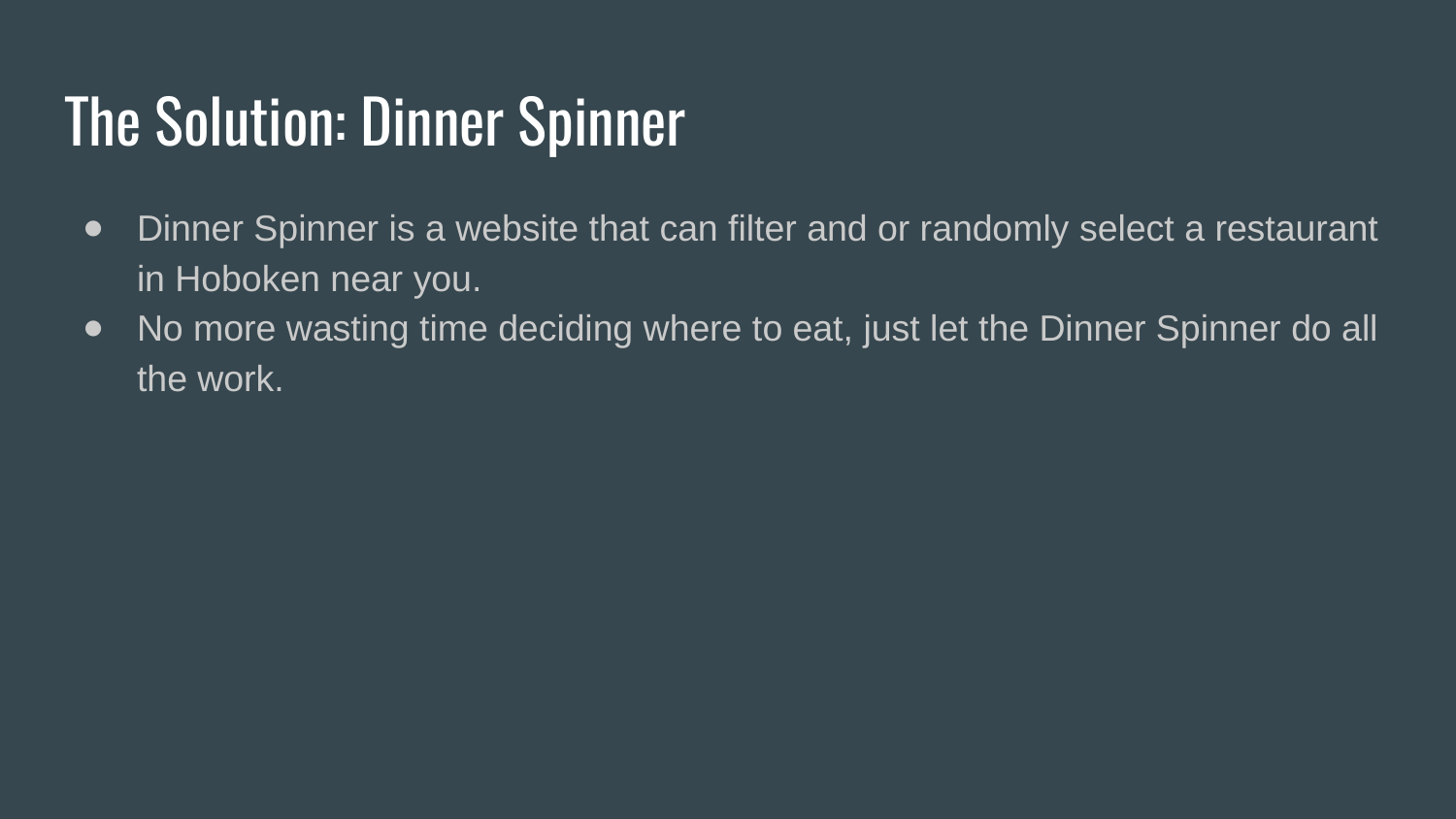

# The Solution: Dinner Spinner
Dinner Spinner is a website that can filter and or randomly select a restaurant in Hoboken near you.
No more wasting time deciding where to eat, just let the Dinner Spinner do all the work.